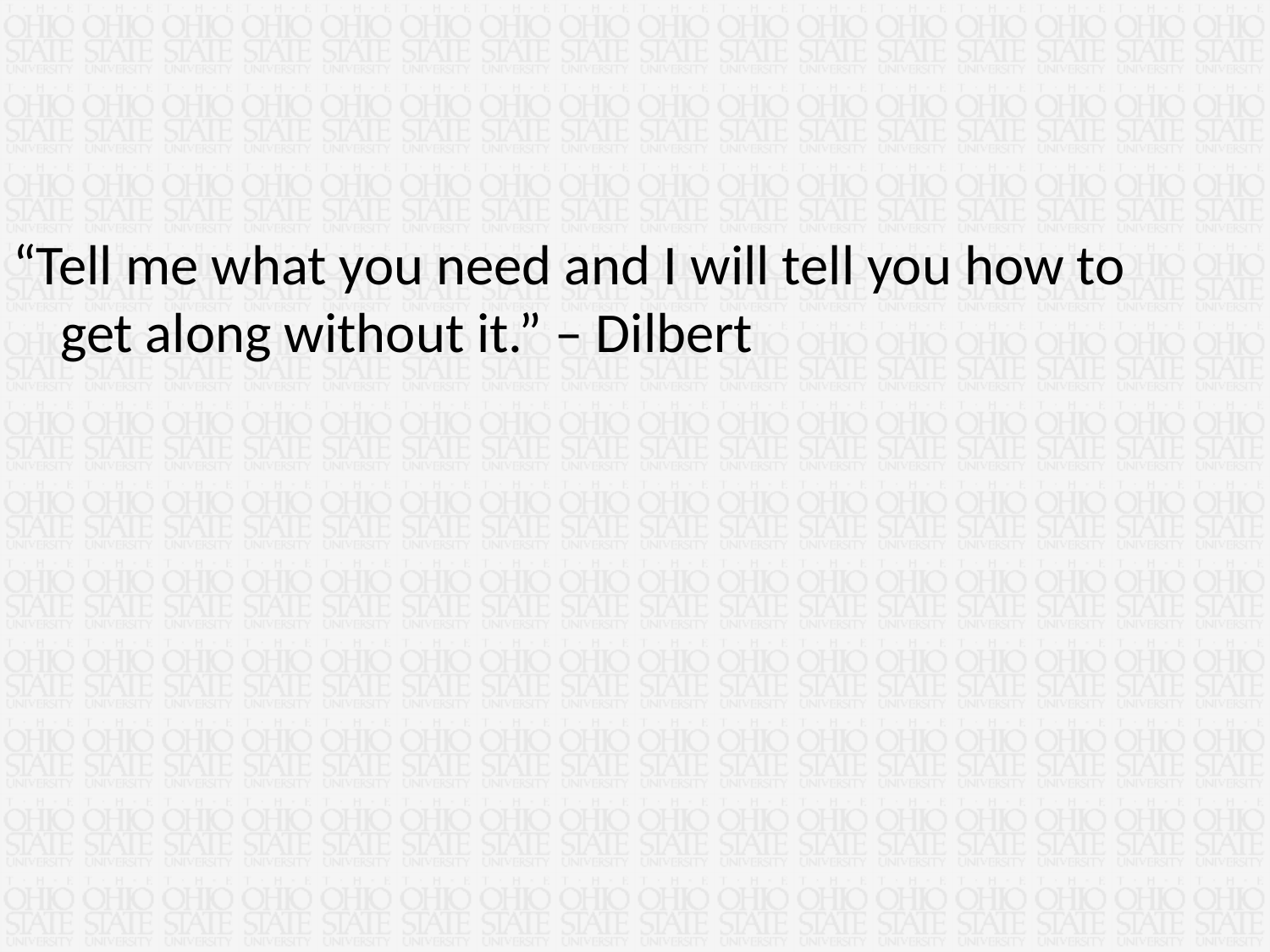

“Tell me what you need and I will tell you how to get along without it.” – Dilbert